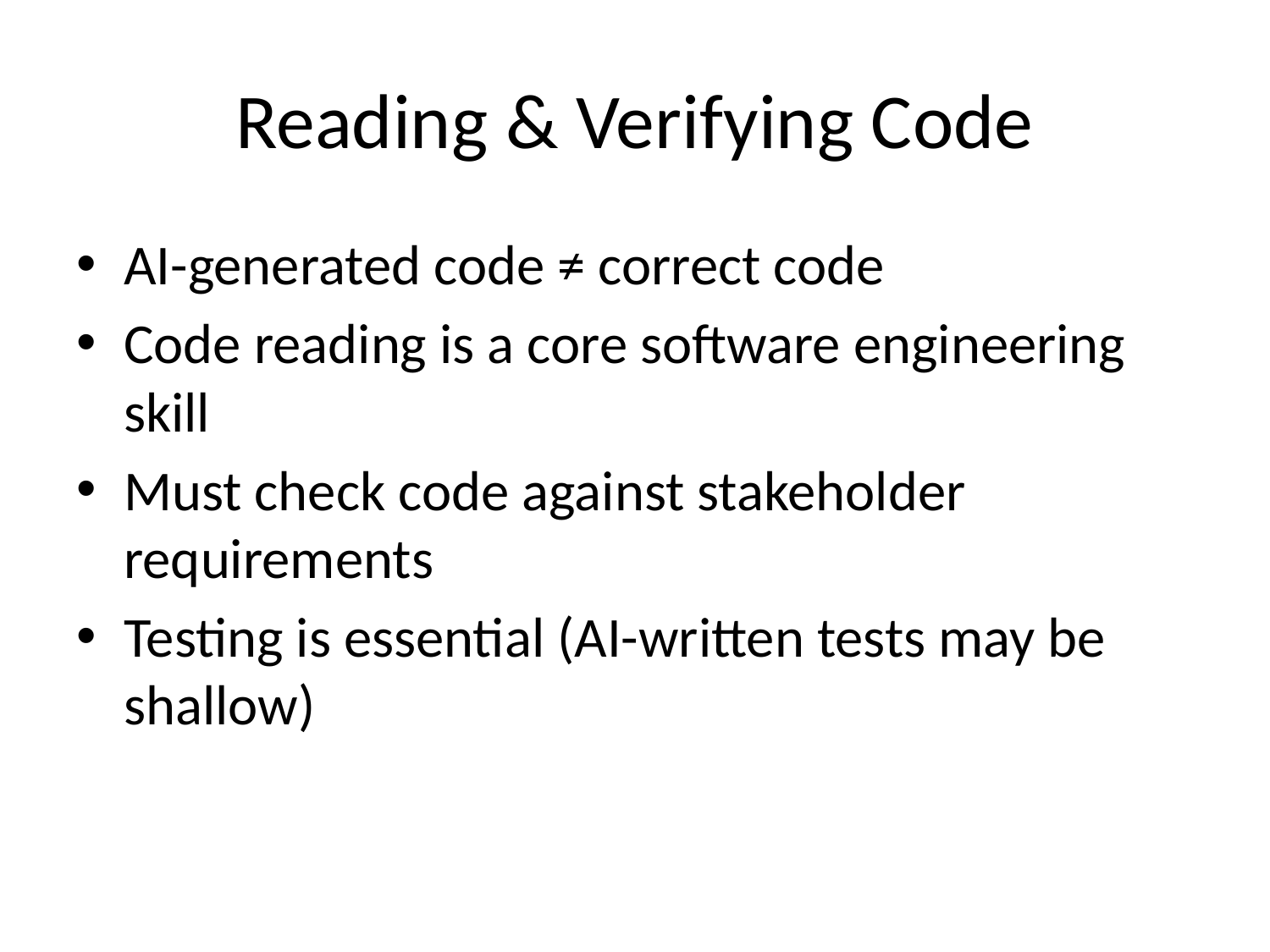

# Reading & Verifying Code
AI-generated code ≠ correct code
Code reading is a core software engineering skill
Must check code against stakeholder requirements
Testing is essential (AI-written tests may be shallow)